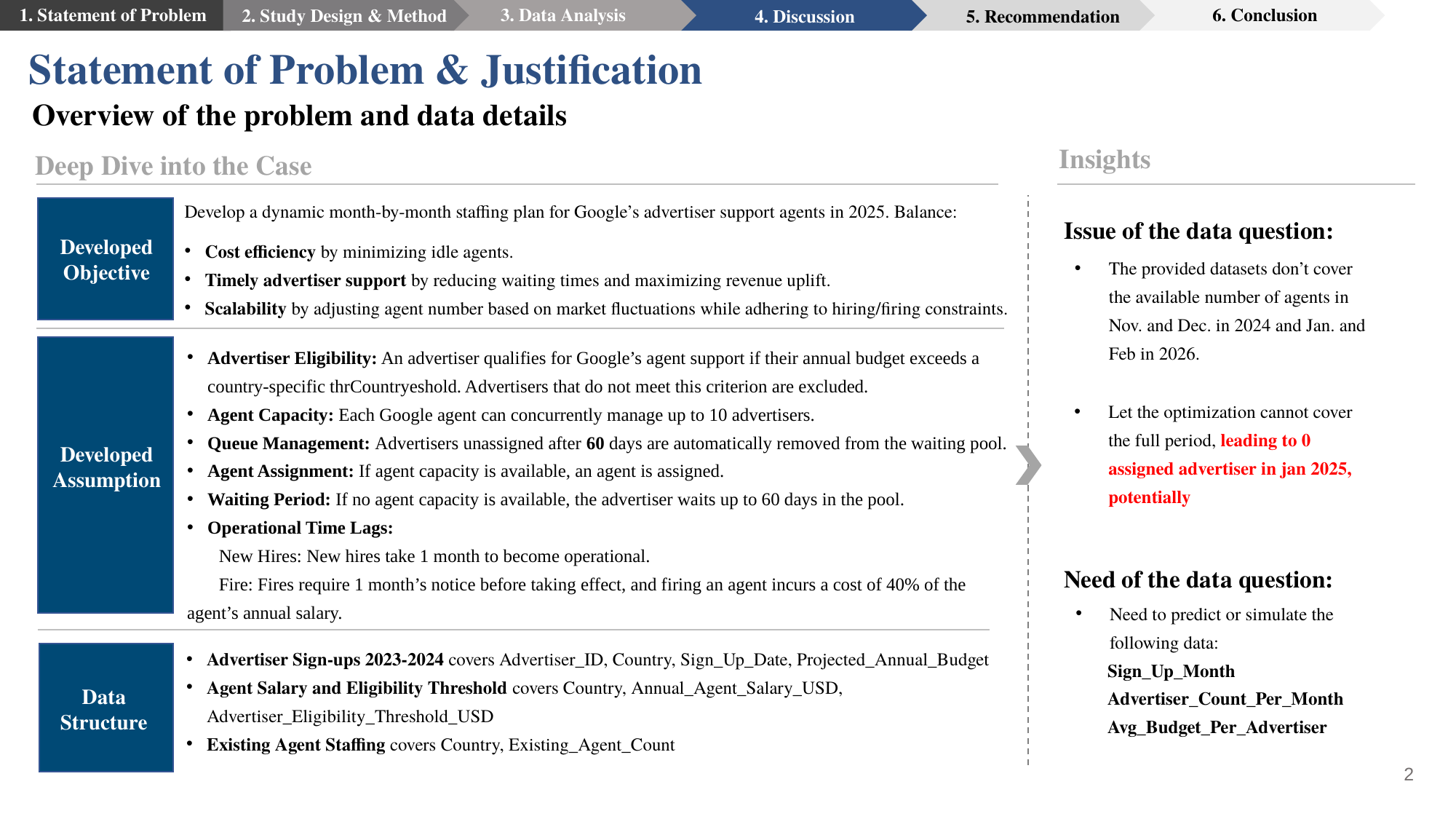

1. Statement of Problem
3. Data Analysis
6. Conclusion
2. Study Design & Method
4. Discussion
5. Recommendation

Statement of Problem & Justification
Overview of the problem and data details
Insights
Deep Dive into the Case
Develop a dynamic month-by-month staffing plan for Google’s advertiser support agents in 2025. Balance:

Cost efficiency by minimizing idle agents.
Timely advertiser support by reducing waiting times and maximizing revenue uplift.
Scalability by adjusting agent number based on market fluctuations while adhering to hiring/firing constraints.
Issue of the data question:

Need of the data question:

Developed
Objective
The provided datasets don’t cover the available number of agents in Nov. and Dec. in 2024 and Jan. and Feb in 2026.
Advertiser Eligibility: An advertiser qualifies for Google’s agent support if their annual budget exceeds a country-specific thrCountryeshold. Advertisers that do not meet this criterion are excluded.
Agent Capacity: Each Google agent can concurrently manage up to 10 advertisers.
Queue Management: Advertisers unassigned after 60 days are automatically removed from the waiting pool.
Agent Assignment: If agent capacity is available, an agent is assigned.
Waiting Period: If no agent capacity is available, the advertiser waits up to 60 days in the pool.
Operational Time Lags:
       New Hires: New hires take 1 month to become operational.
       Fire: Fires require 1 month’s notice before taking effect, and firing an agent incurs a cost of 40% of the agent’s annual salary.

Let the optimization cannot cover the full period, leading to 0 assigned advertiser in jan 2025, potentially
Developed
Assumption

Need to predict or simulate the following data:
       Sign_Up_Month
       Advertiser_Count_Per_Month
       Avg_Budget_Per_Advertiser
Advertiser Sign-ups 2023-2024 covers Advertiser_ID, Country, Sign_Up_Date, Projected_Annual_Budget
Agent Salary and Eligibility Threshold covers Country, Annual_Agent_Salary_USD, Advertiser_Eligibility_Threshold_USD
Existing Agent Staffing covers Country, Existing_Agent_Count

Data Structure
2